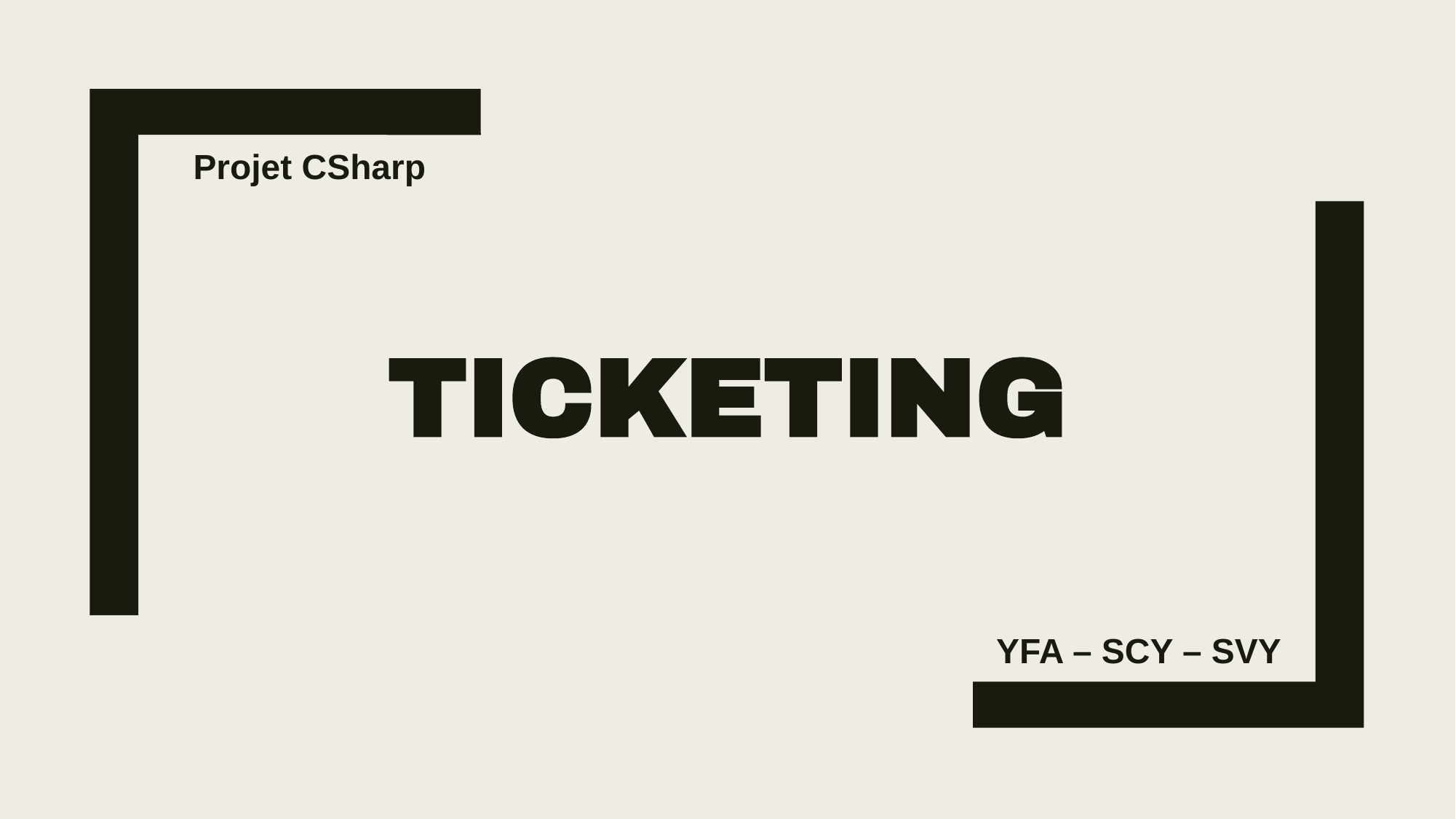

Projet CSharp
# Ticketing
YFA – SCY – SVY